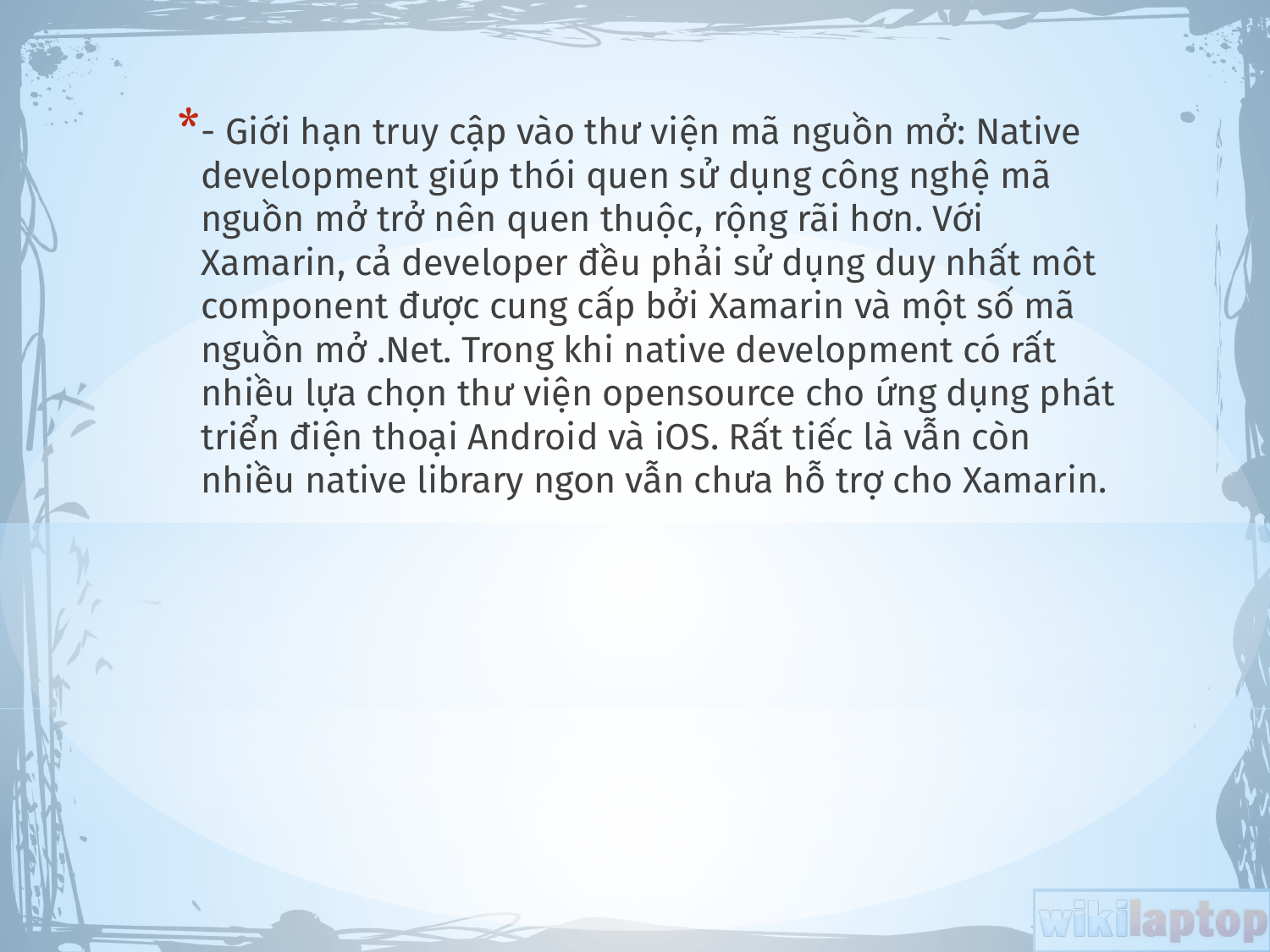

- Giới hạn truy cập vào thư viện mã nguồn mở: Native development giúp thói quen sử dụng công nghệ mã nguồn mở trở nên quen thuộc, rộng rãi hơn. Với Xamarin, cả developer đều phải sử dụng duy nhất môt component được cung cấp bởi Xamarin và một số mã nguồn mở .Net. Trong khi native development có rất nhiều lựa chọn thư viện opensource cho ứng dụng phát triển điện thoại Android và iOS. Rất tiếc là vẫn còn nhiều native library ngon vẫn chưa hỗ trợ cho Xamarin.